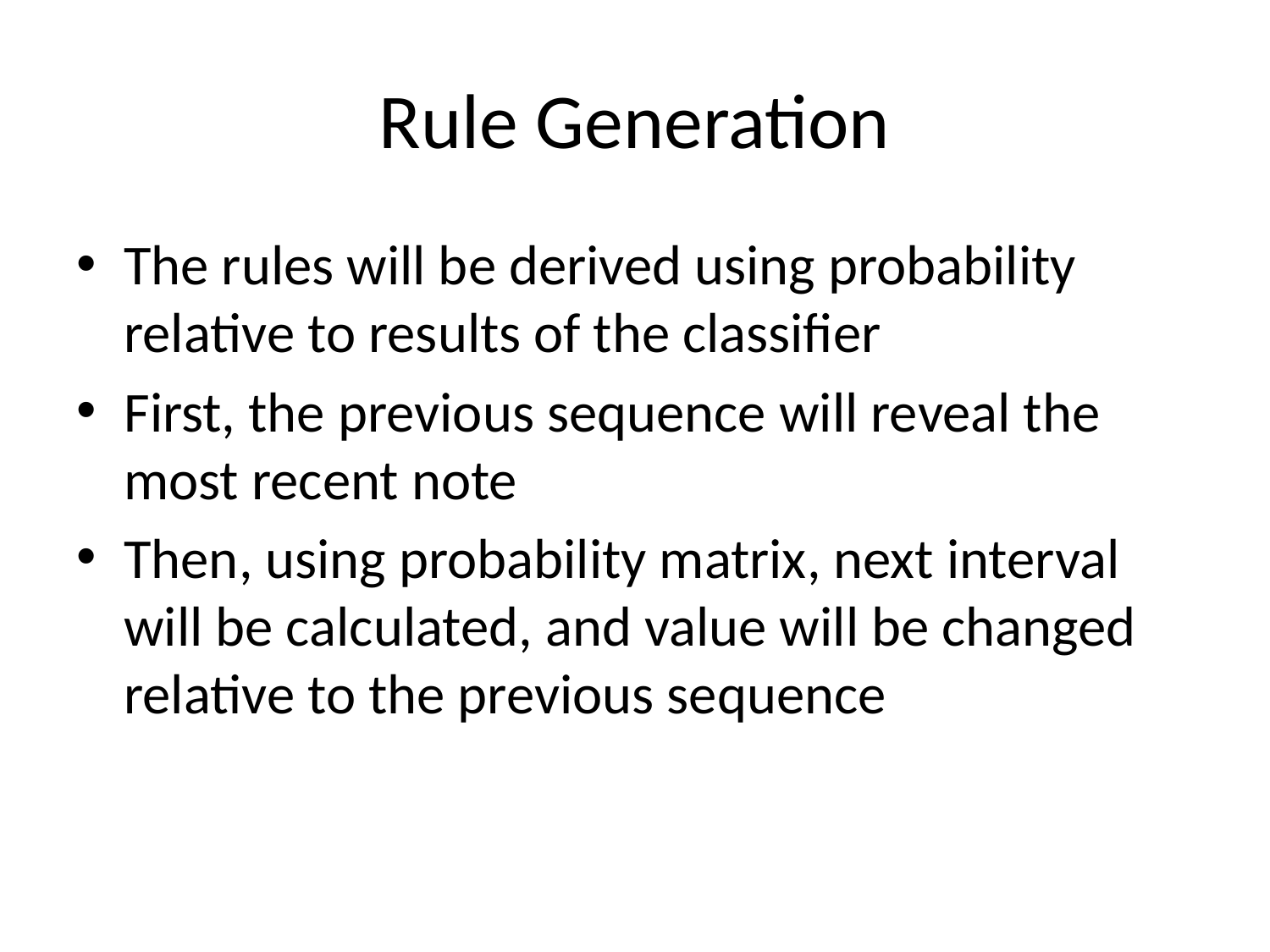

# Rule Generation
The rules will be derived using probability relative to results of the classifier
First, the previous sequence will reveal the most recent note
Then, using probability matrix, next interval will be calculated, and value will be changed relative to the previous sequence